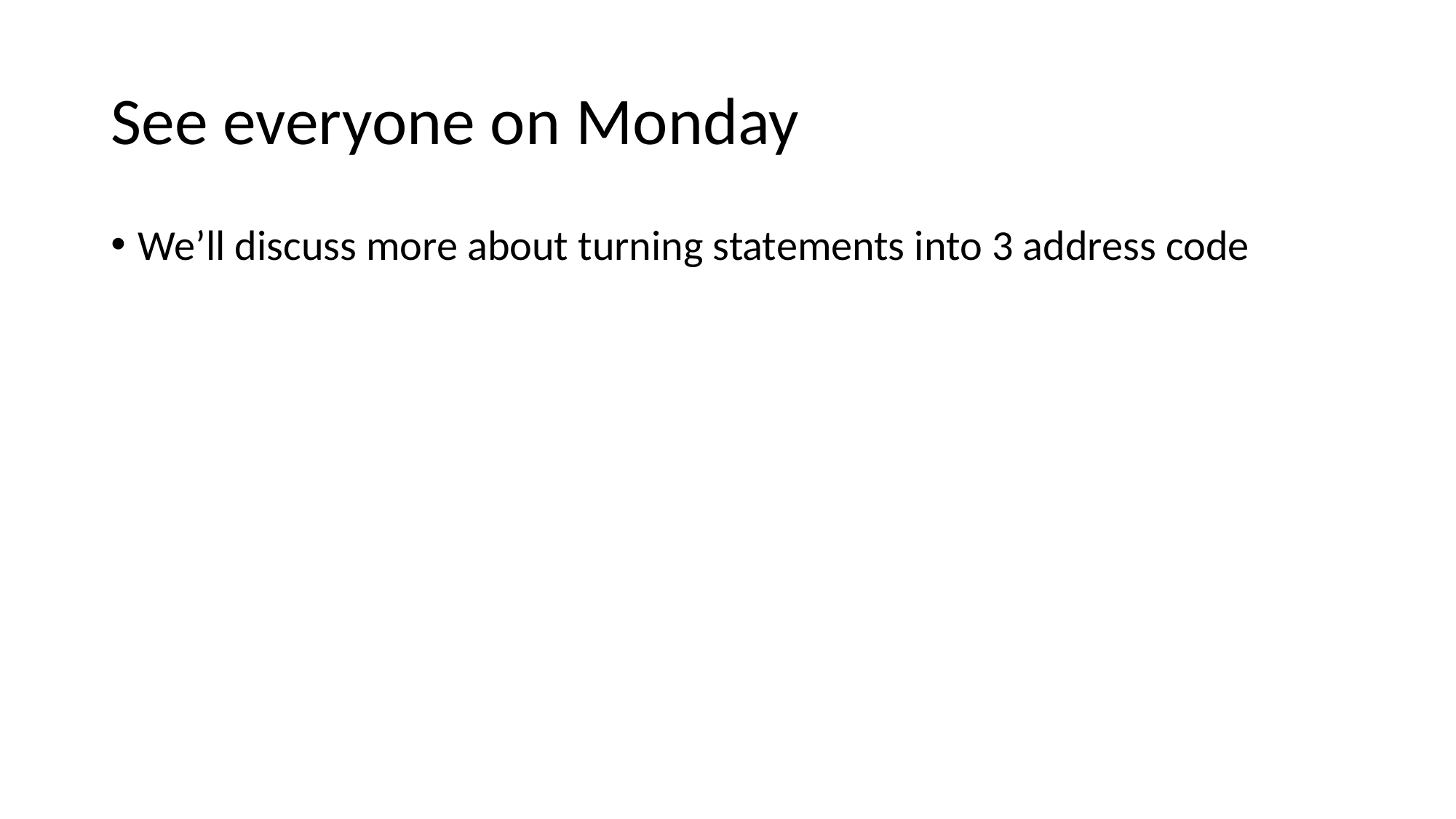

# See everyone on Monday
We’ll discuss more about turning statements into 3 address code